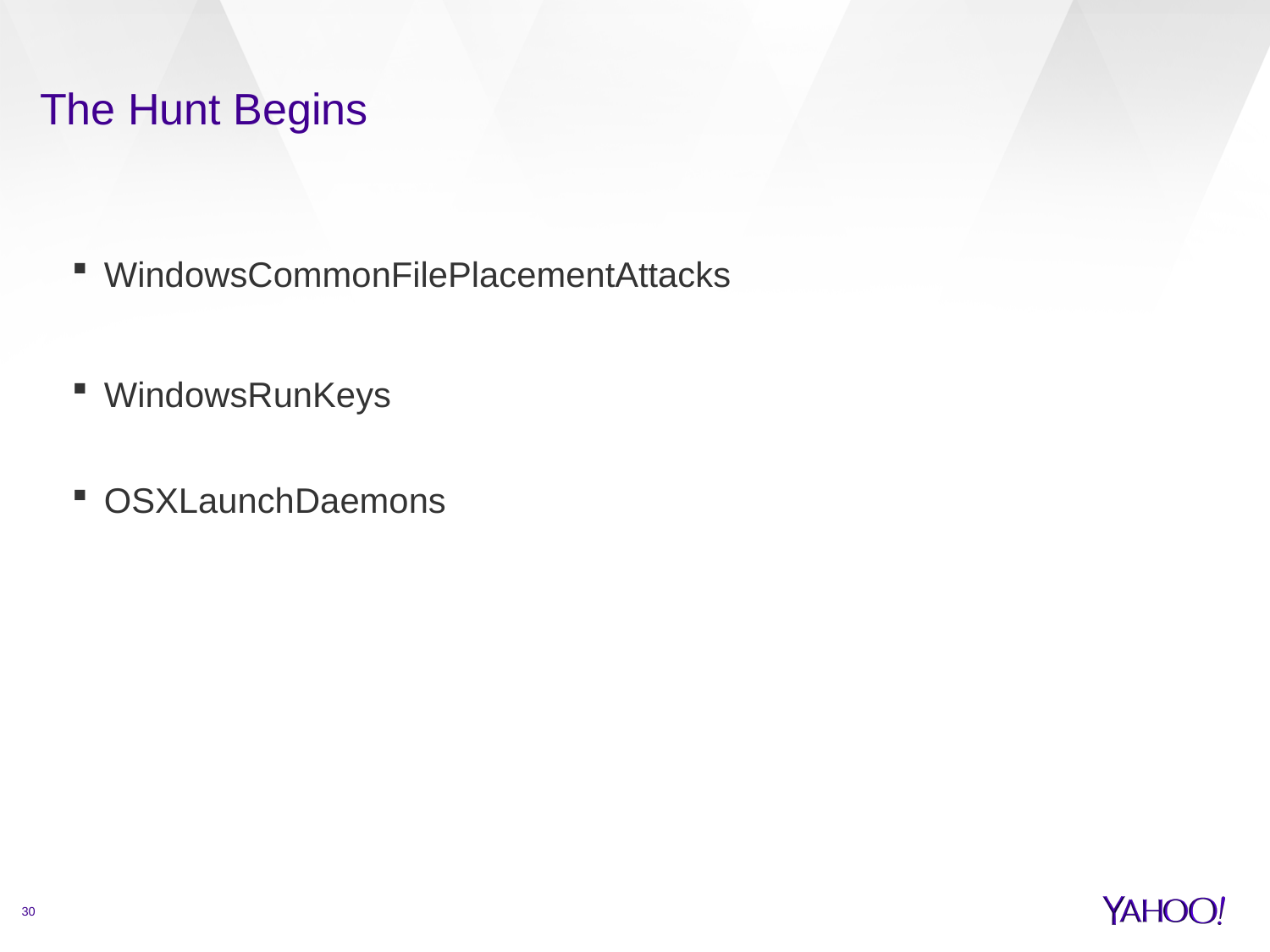

# The Hunt Begins
WindowsCommonFilePlacementAttacks

WindowsRunKeys

OSXLaunchDaemons

30